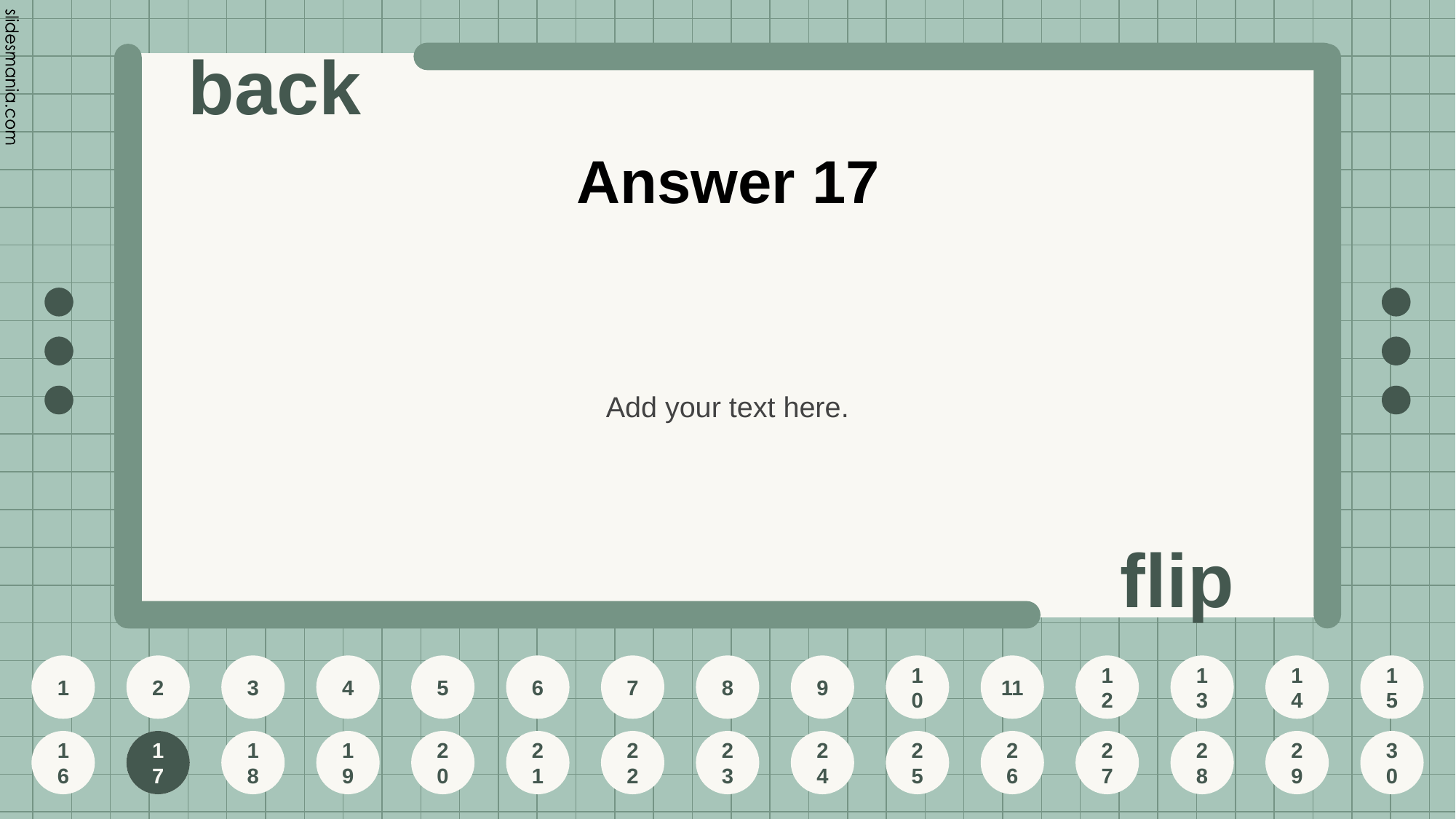

# Answer 17
Add your text here.

17